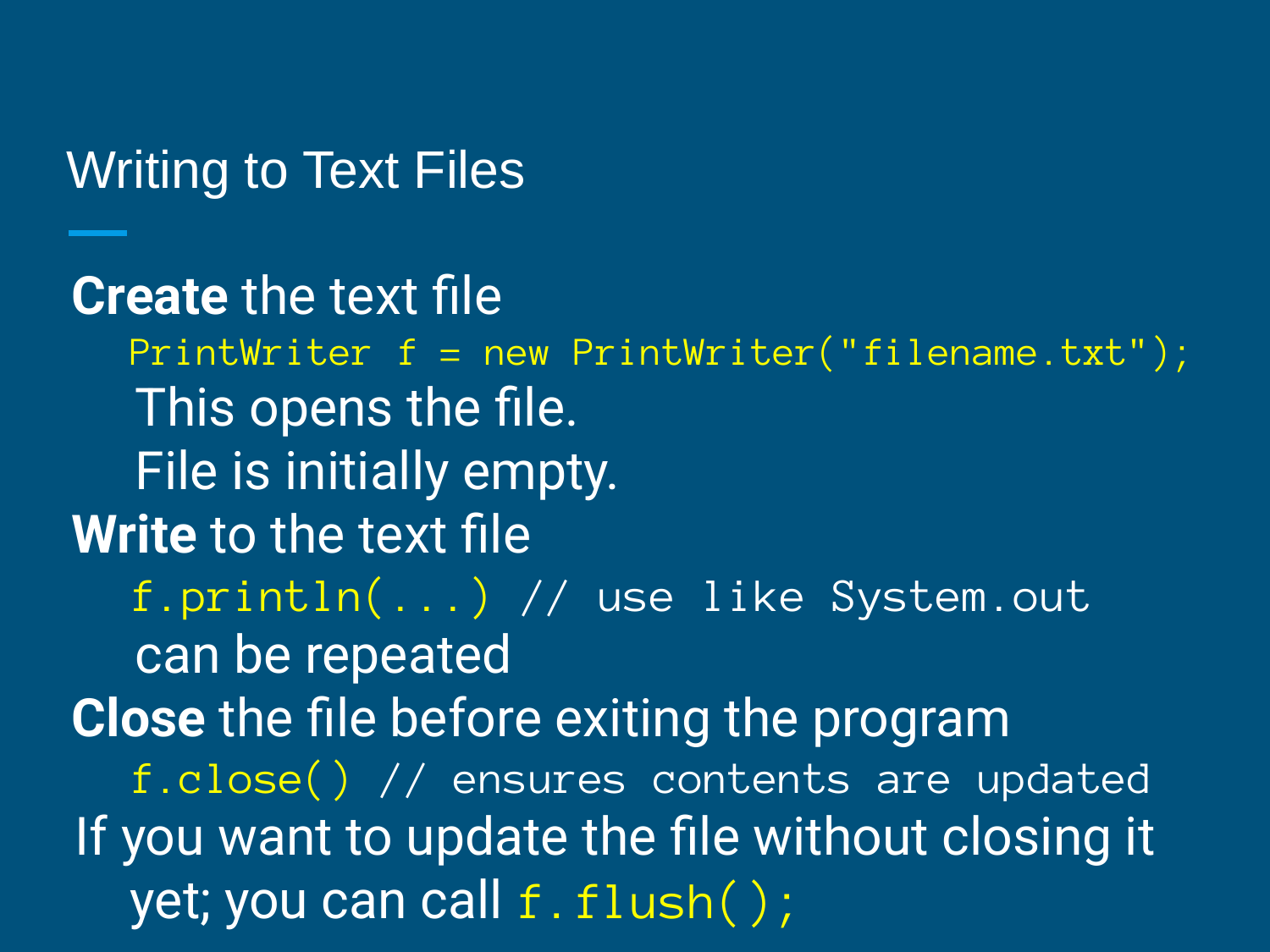

# Writing to Text Files
Create the text file
PrintWriter f = new PrintWriter("filename.txt");
This opens the file.
File is initially empty.
Write to the text file
f.println(...) // use like System.out
can be repeated
Close the file before exiting the program
f.close() // ensures contents are updated
If you want to update the file without closing it yet; you can call f.flush();